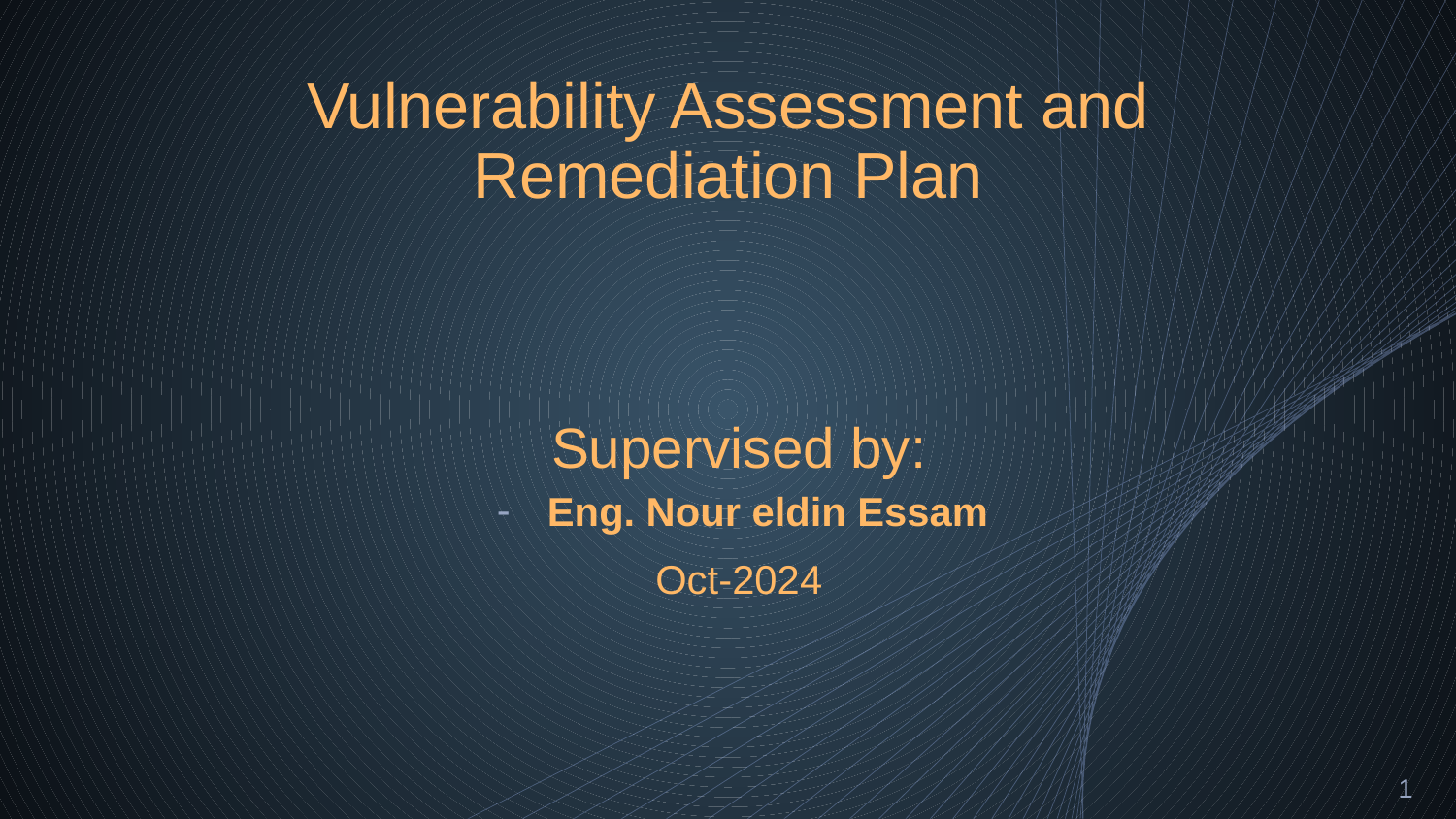

# Vulnerability Assessment and Remediation Plan
Supervised by:
Eng. Nour eldin Essam
Oct-2024

1